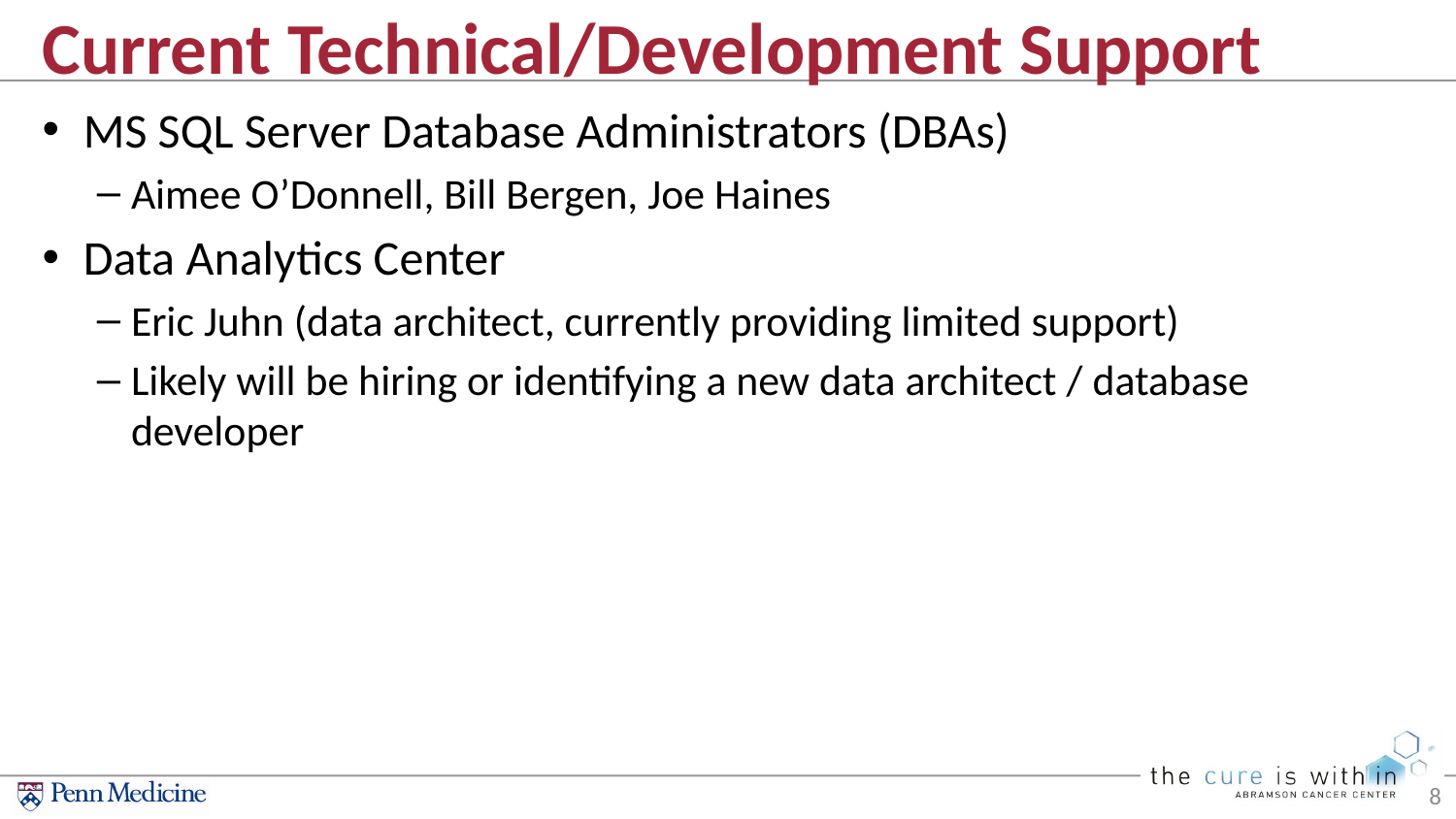

# Current Technical/Development Support
MS SQL Server Database Administrators (DBAs)
Aimee O’Donnell, Bill Bergen, Joe Haines
Data Analytics Center
Eric Juhn (data architect, currently providing limited support)
Likely will be hiring or identifying a new data architect / database developer
8